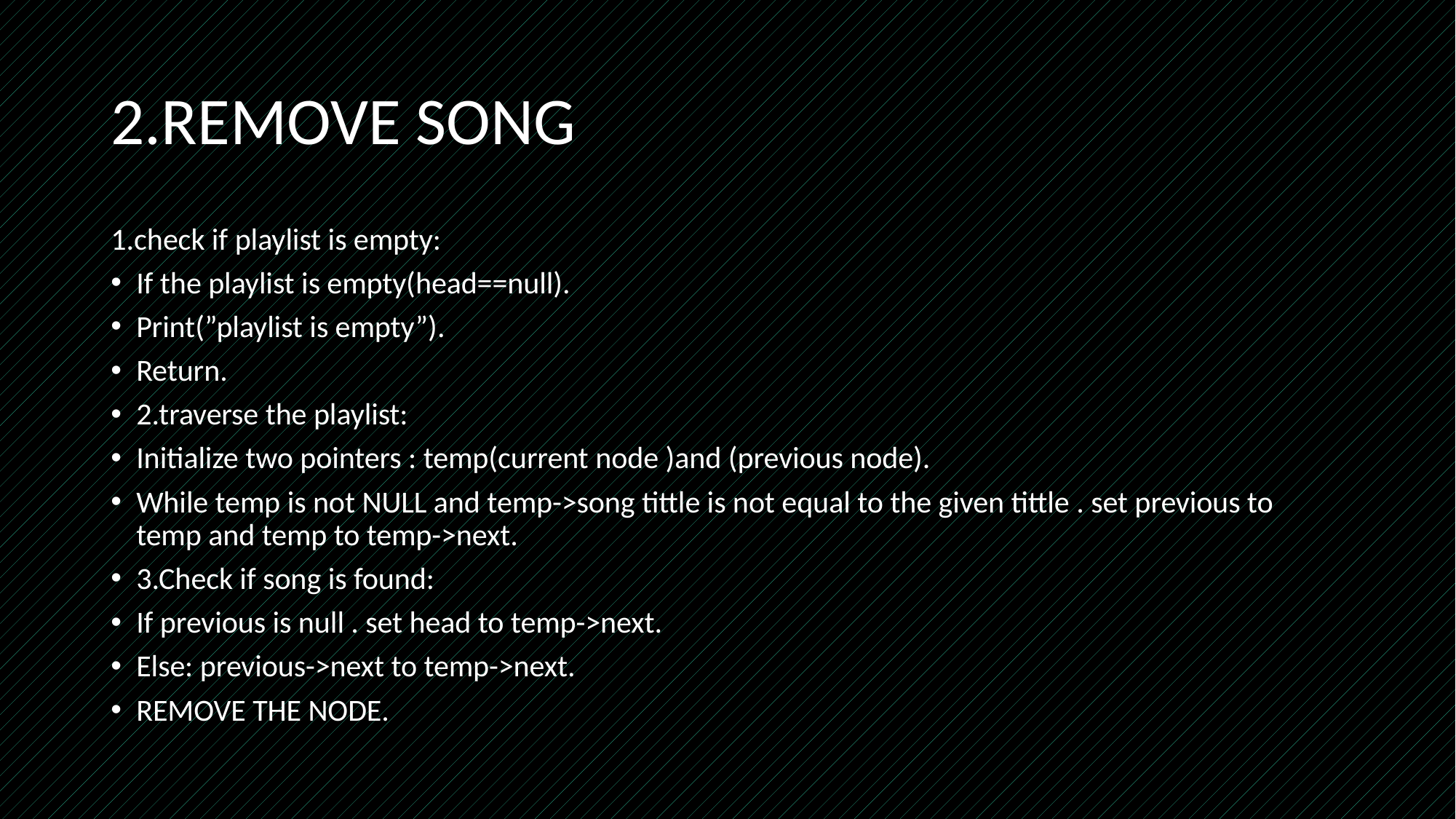

# 2.REMOVE SONG
1.check if playlist is empty:
If the playlist is empty(head==null).
Print(”playlist is empty”).
Return.
2.traverse the playlist:
Initialize two pointers : temp(current node )and (previous node).
While temp is not NULL and temp->song tittle is not equal to the given tittle . set previous to temp and temp to temp->next.
3.Check if song is found:
If previous is null . set head to temp->next.
Else: previous->next to temp->next.
REMOVE THE NODE.